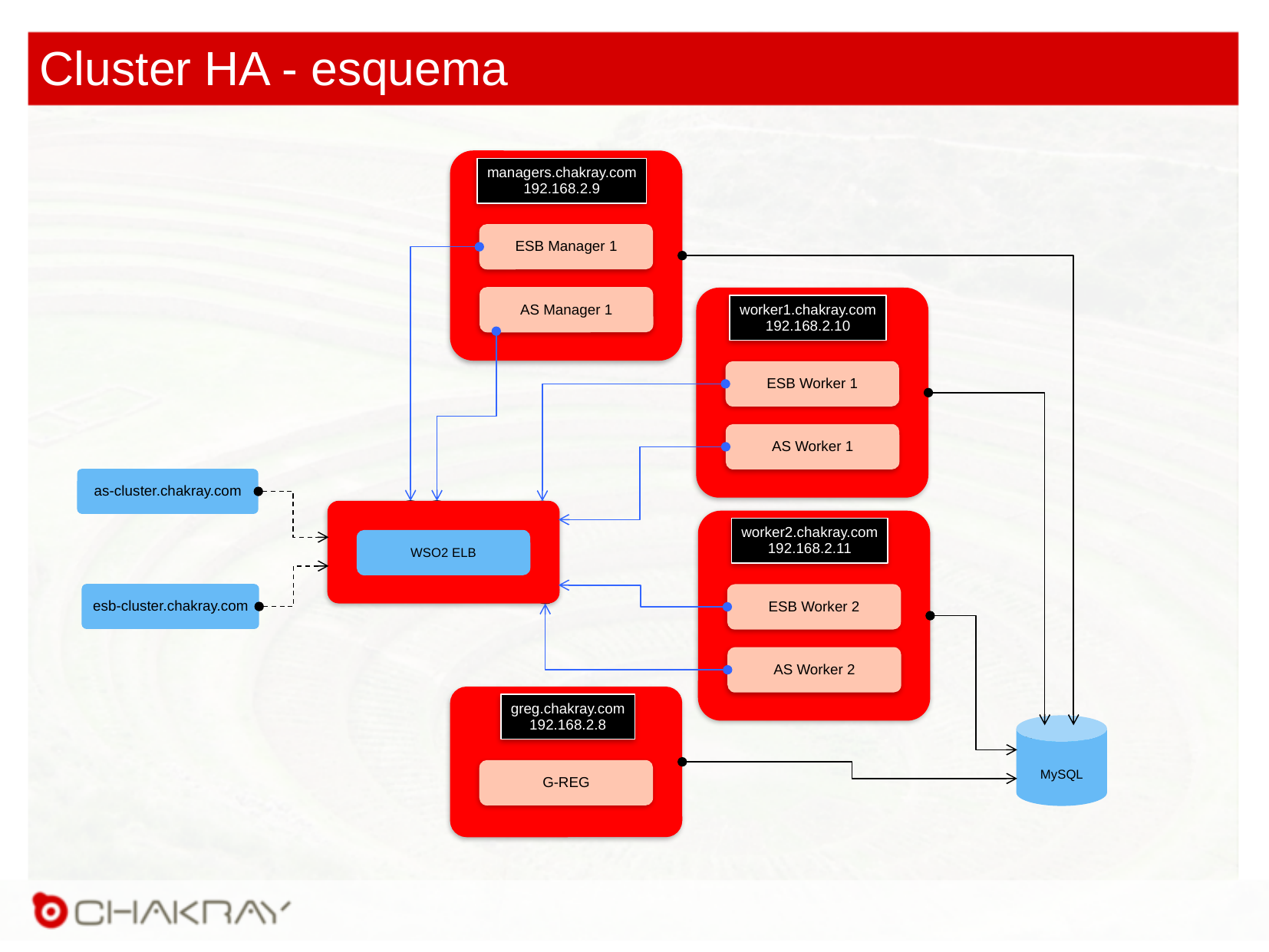

# Cluster HA - esquema

managers.chakray.com
192.168.2.9
ESB Manager 1
AS Manager 1

worker1.chakray.com
192.168.2.10

ESB Worker 1

AS Worker 1
as-cluster.chakray.com

worker2.chakray.com
192.168.2.11

WSO2 ELB

esb-cluster.chakray.com
ESB Worker 2
AS Worker 2

greg.chakray.com
192.168.2.8

MySQL

G-REG